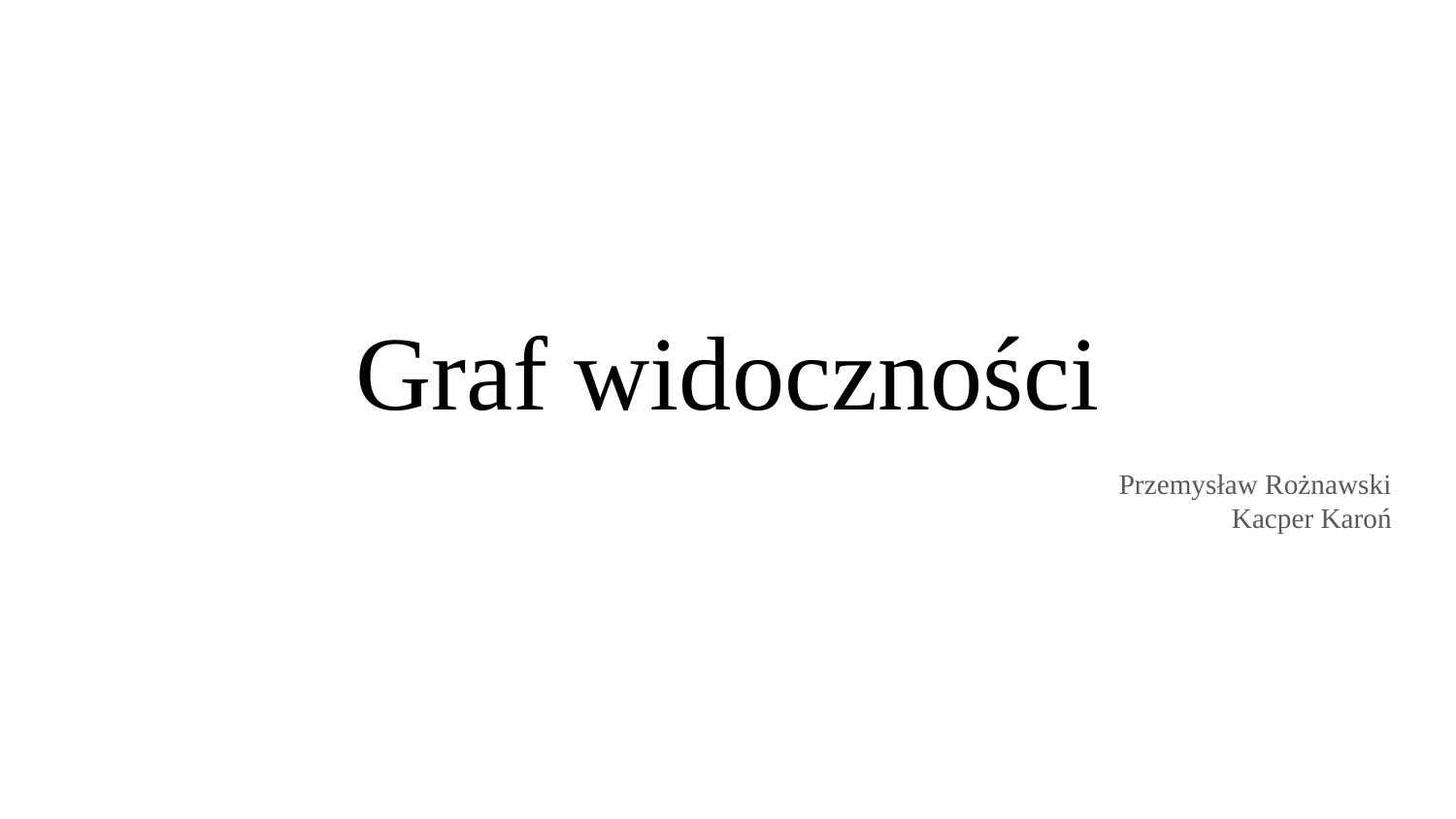

# Graf widoczności
Przemysław Rożnawski
Kacper Karoń